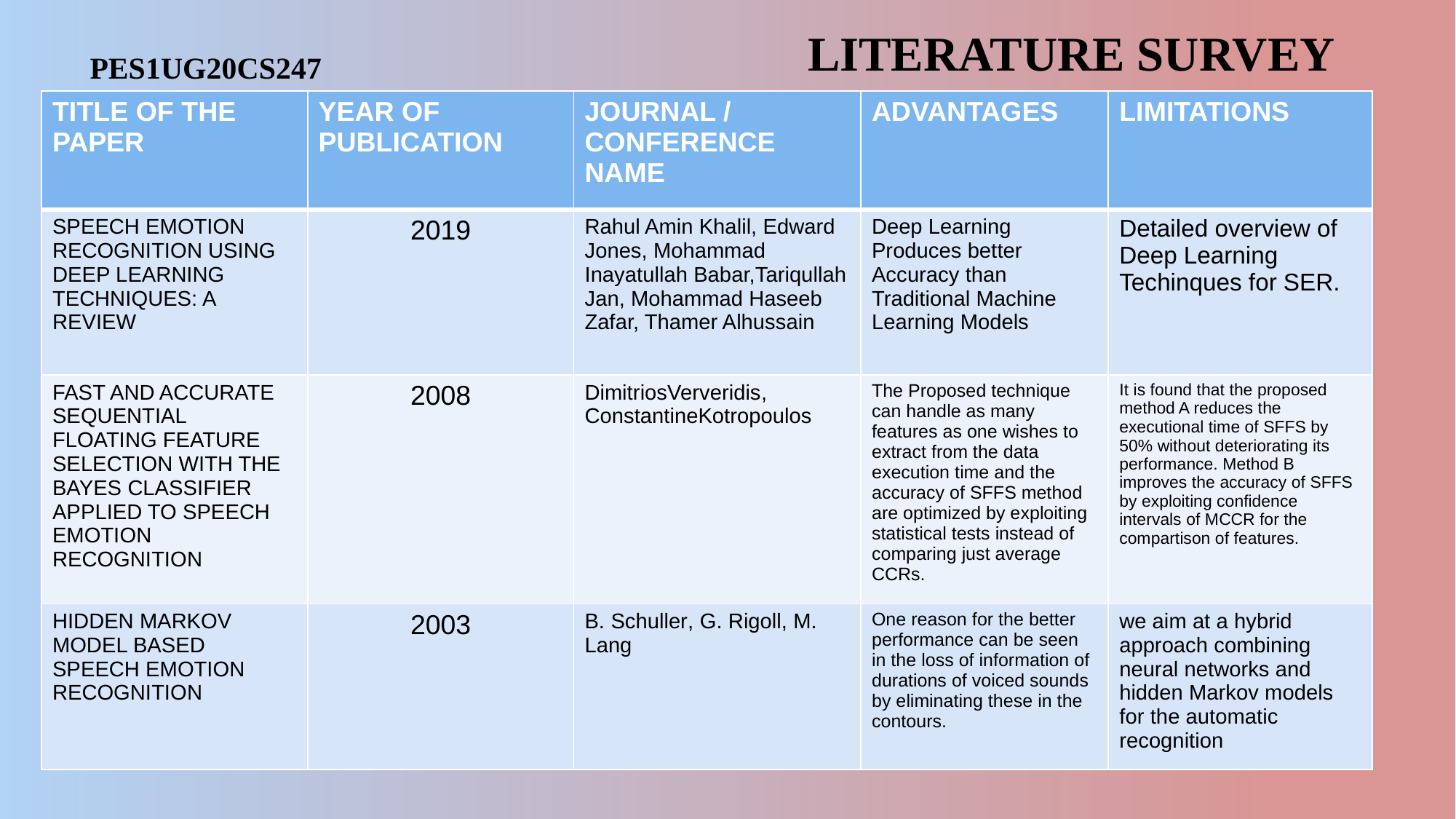

LITERATURE SURVEY
PES1UG20CS247
| TITLE OF THE PAPER | YEAR OF PUBLICATION | JOURNAL / CONFERENCE NAME | ADVANTAGES | LIMITATIONS |
| --- | --- | --- | --- | --- |
| SPEECH EMOTION RECOGNITION USING DEEP LEARNING TECHNIQUES: A REVIEW | 2019 | Rahul Amin Khalil, Edward Jones, Mohammad Inayatullah Babar,Tariqullah Jan, Mohammad Haseeb Zafar, Thamer Alhussain | Deep Learning Produces better Accuracy than Traditional Machine Learning Models | Detailed overview of Deep Learning Techinques for SER. |
| FAST AND ACCURATE SEQUENTIAL FLOATING FEATURE SELECTION WITH THE BAYES CLASSIFIER APPLIED TO SPEECH EMOTION RECOGNITION | 2008 | DimitriosVerveridis, ConstantineKotropoulos | The Proposed technique can handle as many features as one wishes to extract from the data execution time and the accuracy of SFFS method are optimized by exploiting statistical tests instead of comparing just average CCRs. | It is found that the proposed method A reduces the executional time of SFFS by 50% without deteriorating its performance. Method B improves the accuracy of SFFS by exploiting confidence intervals of MCCR for the compartison of features. |
| HIDDEN MARKOV MODEL BASED SPEECH EMOTION RECOGNITION | 2003 | B. Schuller, G. Rigoll, M. Lang | One reason for the better performance can be seen in the loss of information of durations of voiced sounds by eliminating these in the contours. | we aim at a hybrid approach combining neural networks and hidden Markov models for the automatic recognition |